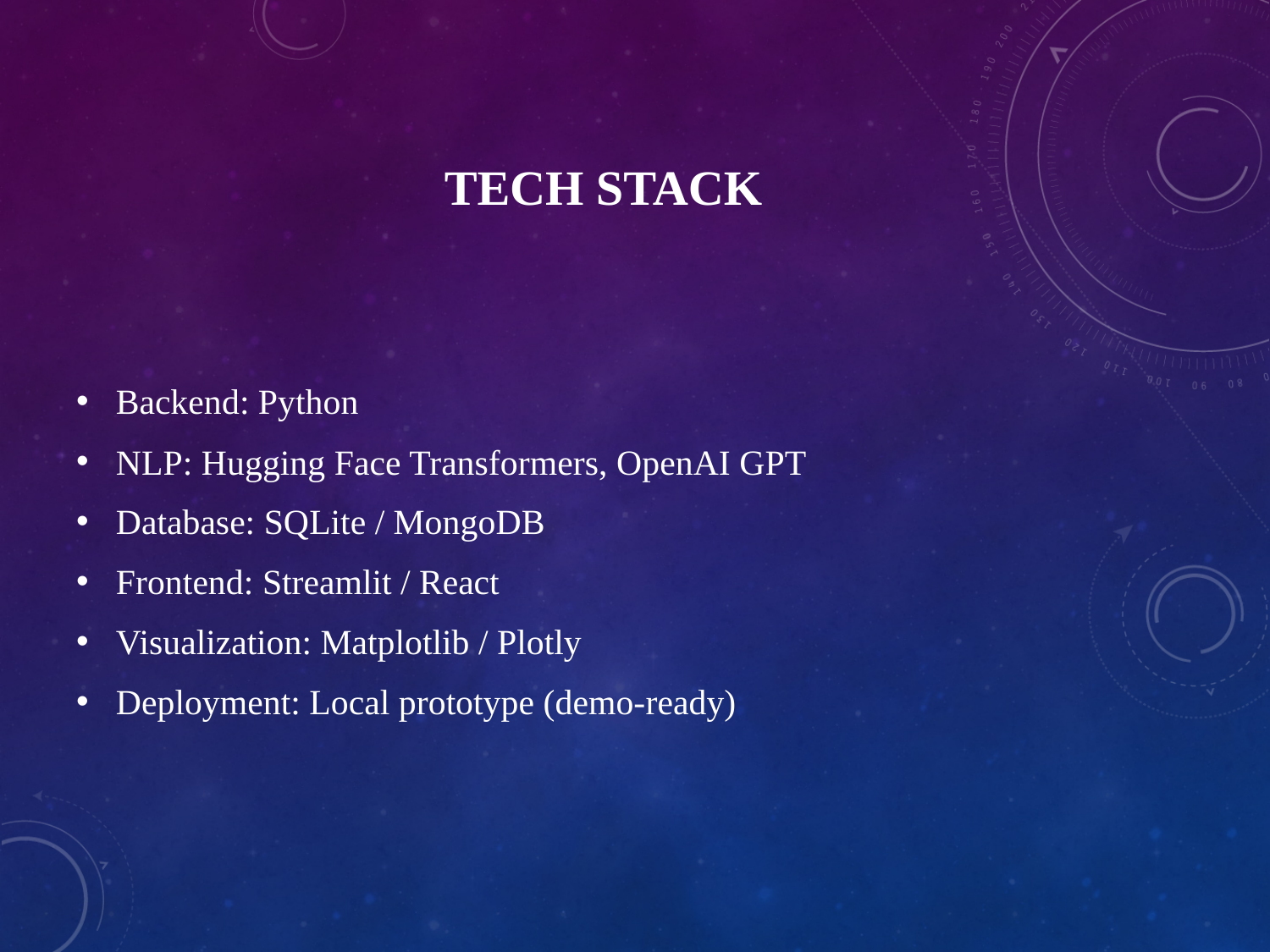

# Tech Stack
Backend: Python
NLP: Hugging Face Transformers, OpenAI GPT
Database: SQLite / MongoDB
Frontend: Streamlit / React
Visualization: Matplotlib / Plotly
Deployment: Local prototype (demo-ready)